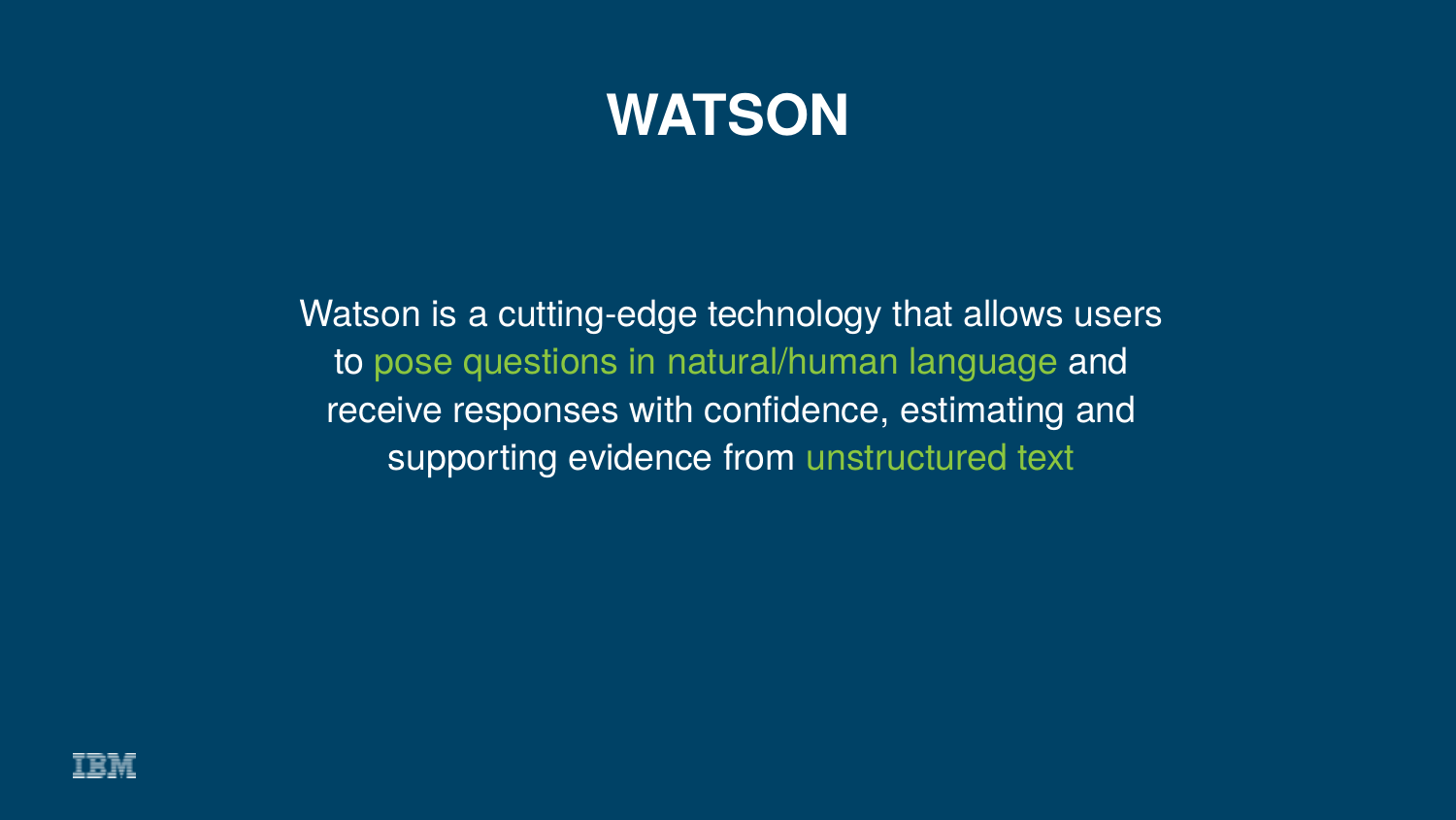

# WATSON

Watson is a cutting-edge technology that allows users to pose questions in natural/human language and receive responses with confidence, estimating and supporting evidence from unstructured text